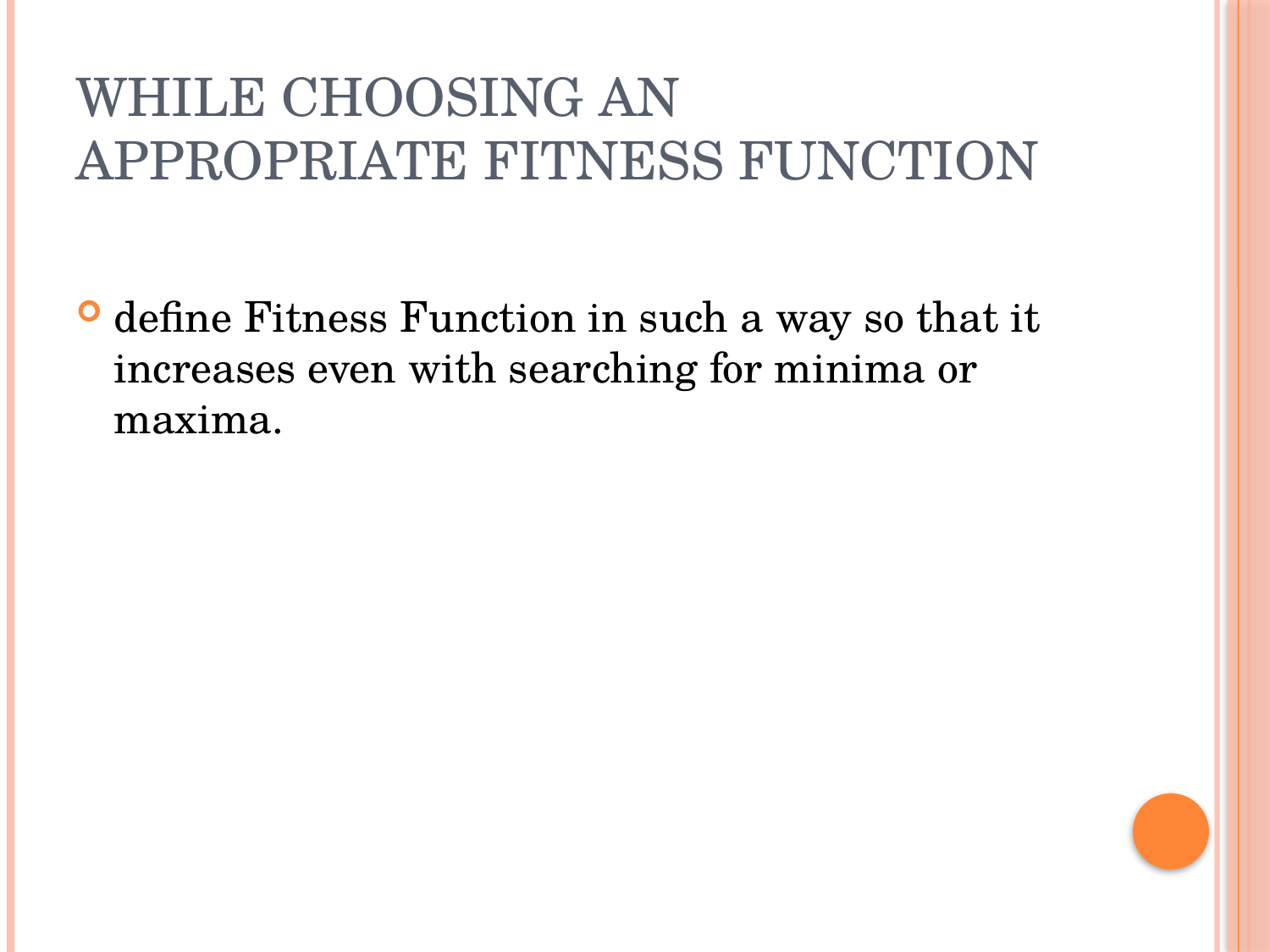

# While Choosing An Appropriate Fitness Function

define Fitness Function in such a way so that it increases even with searching for minima or maxima.